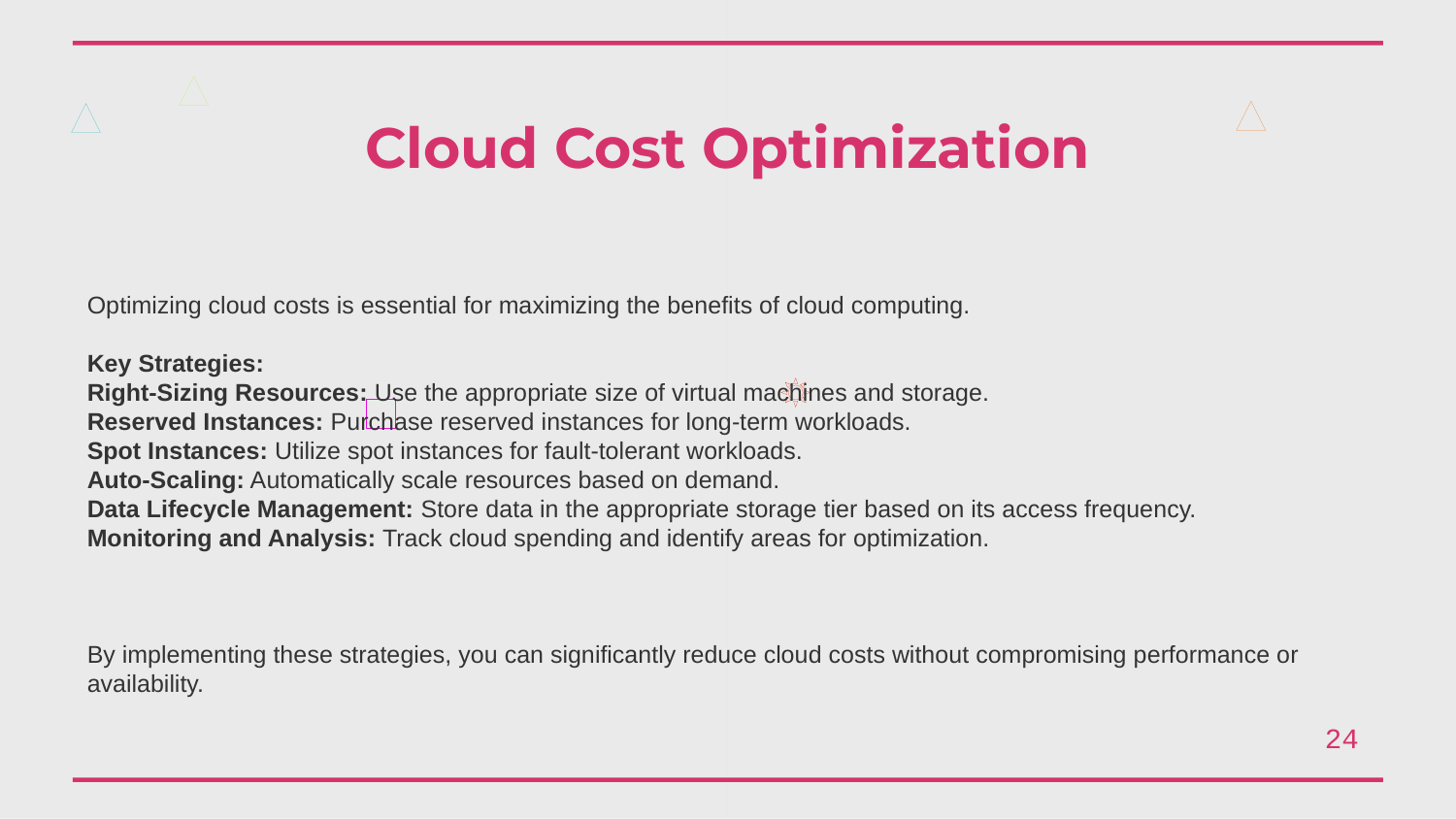

Cloud Cost Optimization

Optimizing cloud costs is essential for maximizing the benefits of cloud computing.

Key Strategies:
Right-Sizing Resources: Use the appropriate size of virtual machines and storage.
Reserved Instances: Purchase reserved instances for long-term workloads.
Spot Instances: Utilize spot instances for fault-tolerant workloads.
Auto-Scaling: Automatically scale resources based on demand.
Data Lifecycle Management: Store data in the appropriate storage tier based on its access frequency.
Monitoring and Analysis: Track cloud spending and identify areas for optimization.

By implementing these strategies, you can significantly reduce cloud costs without compromising performance or availability.

24